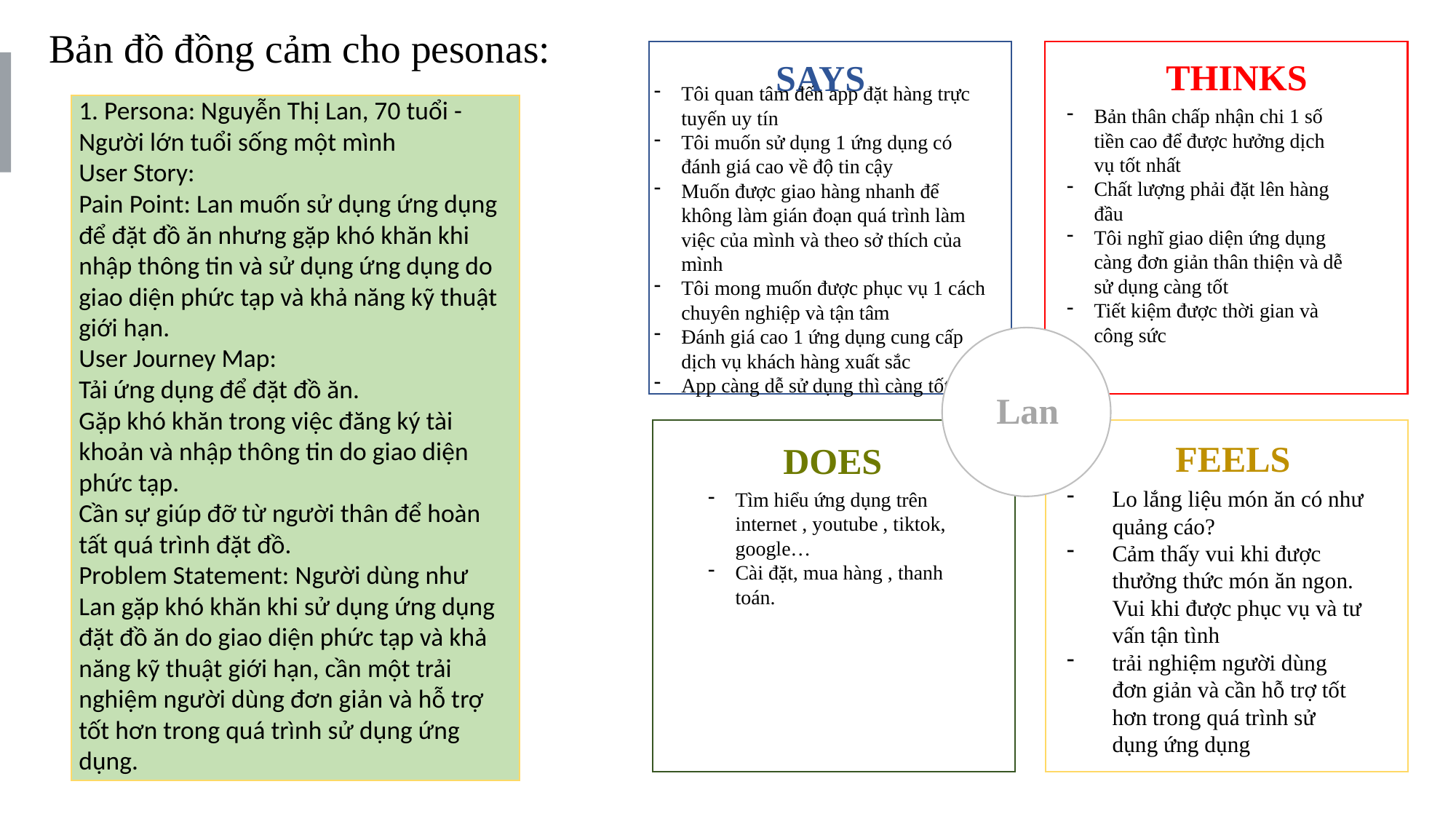

Bản đồ đồng cảm cho pesonas:

THINKS
SAYS
Tôi quan tâm đến app đặt hàng trực tuyến uy tín
Tôi muốn sử dụng 1 ứng dụng có đánh giá cao về độ tin cậy
Muốn được giao hàng nhanh để không làm gián đoạn quá trình làm việc của mình và theo sở thích của mình
Tôi mong muốn được phục vụ 1 cách chuyên nghiệp và tận tâm
Đánh giá cao 1 ứng dụng cung cấp dịch vụ khách hàng xuất sắc
App càng dễ sử dụng thì càng tốt
1. Persona: Nguyễn Thị Lan, 70 tuổi - Người lớn tuổi sống một mình
User Story:
Pain Point: Lan muốn sử dụng ứng dụng để đặt đồ ăn nhưng gặp khó khăn khi nhập thông tin và sử dụng ứng dụng do giao diện phức tạp và khả năng kỹ thuật giới hạn.
User Journey Map:
Tải ứng dụng để đặt đồ ăn.
Gặp khó khăn trong việc đăng ký tài khoản và nhập thông tin do giao diện phức tạp.
Cần sự giúp đỡ từ người thân để hoàn tất quá trình đặt đồ.
Problem Statement: Người dùng như Lan gặp khó khăn khi sử dụng ứng dụng đặt đồ ăn do giao diện phức tạp và khả năng kỹ thuật giới hạn, cần một trải nghiệm người dùng đơn giản và hỗ trợ tốt hơn trong quá trình sử dụng ứng dụng.

Bản thân chấp nhận chi 1 số tiền cao để được hưởng dịch vụ tốt nhất
Chất lượng phải đặt lên hàng đầu
Tôi nghĩ giao diện ứng dụng càng đơn giản thân thiện và dễ sử dụng càng tốt
Tiết kiệm được thời gian và công sức

Lan

FEELS
DOES
Lo lắng liệu món ăn có như quảng cáo?
Cảm thấy vui khi được thưởng thức món ăn ngon. Vui khi được phục vụ và tư vấn tận tình
trải nghiệm người dùng đơn giản và cần hỗ trợ tốt hơn trong quá trình sử dụng ứng dụng
Tìm hiểu ứng dụng trên internet , youtube , tiktok, google…
Cài đặt, mua hàng , thanh toán.